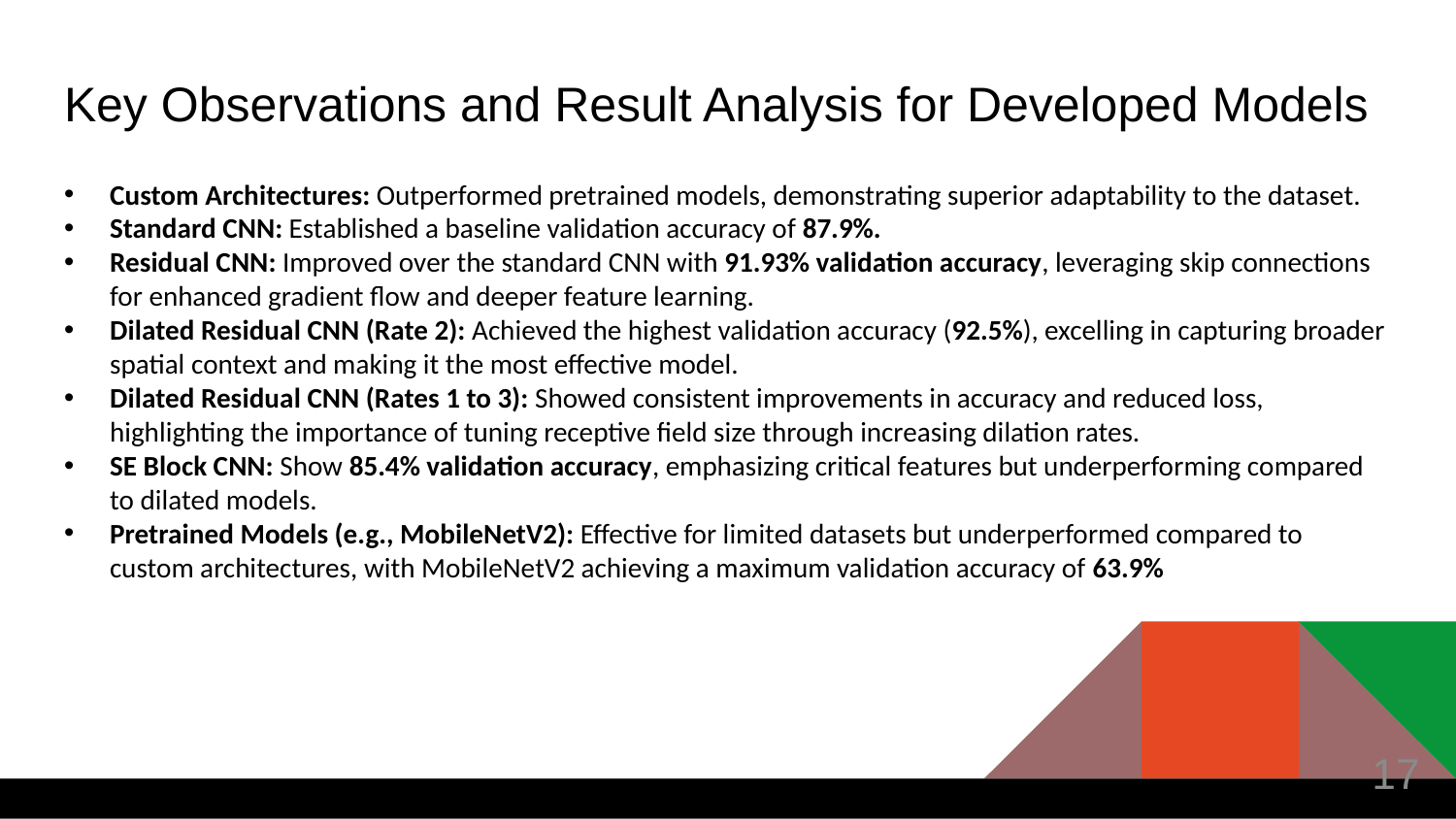

# Key Observations and Result Analysis for Developed Models
Custom Architectures: Outperformed pretrained models, demonstrating superior adaptability to the dataset.
Standard CNN: Established a baseline validation accuracy of 87.9%.
Residual CNN: Improved over the standard CNN with 91.93% validation accuracy, leveraging skip connections for enhanced gradient flow and deeper feature learning.
Dilated Residual CNN (Rate 2): Achieved the highest validation accuracy (92.5%), excelling in capturing broader spatial context and making it the most effective model.
Dilated Residual CNN (Rates 1 to 3): Showed consistent improvements in accuracy and reduced loss, highlighting the importance of tuning receptive field size through increasing dilation rates.
SE Block CNN: Show 85.4% validation accuracy, emphasizing critical features but underperforming compared to dilated models.
Pretrained Models (e.g., MobileNetV2): Effective for limited datasets but underperformed compared to custom architectures, with MobileNetV2 achieving a maximum validation accuracy of 63.9%
17